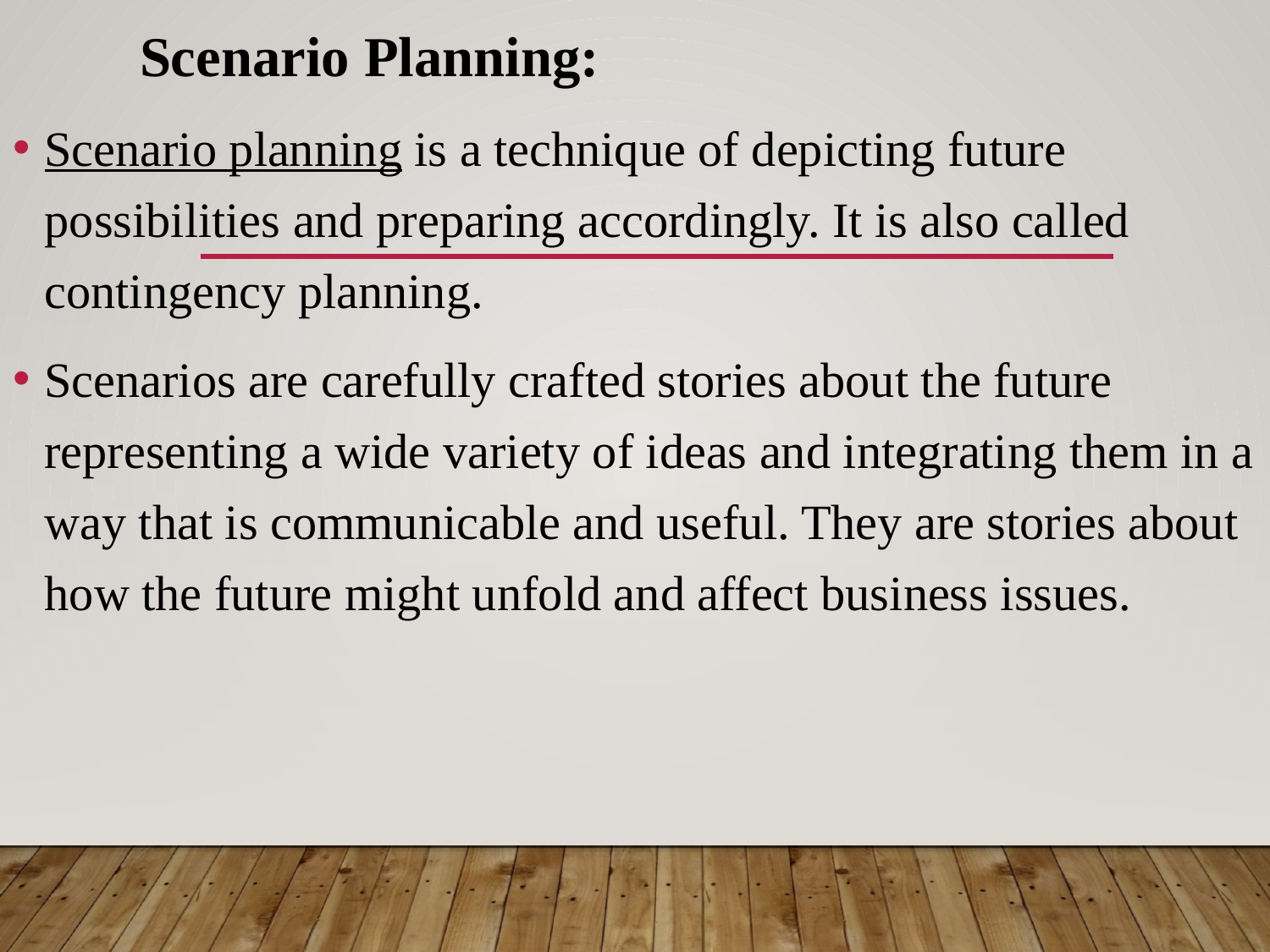

Scenario Planning:
Scenario planning is a technique of depicting future possibilities and preparing accordingly. It is also called contingency planning.
Scenarios are carefully crafted stories about the future representing a wide variety of ideas and integrating them in a way that is communicable and useful. They are stories about how the future might unfold and affect business issues.